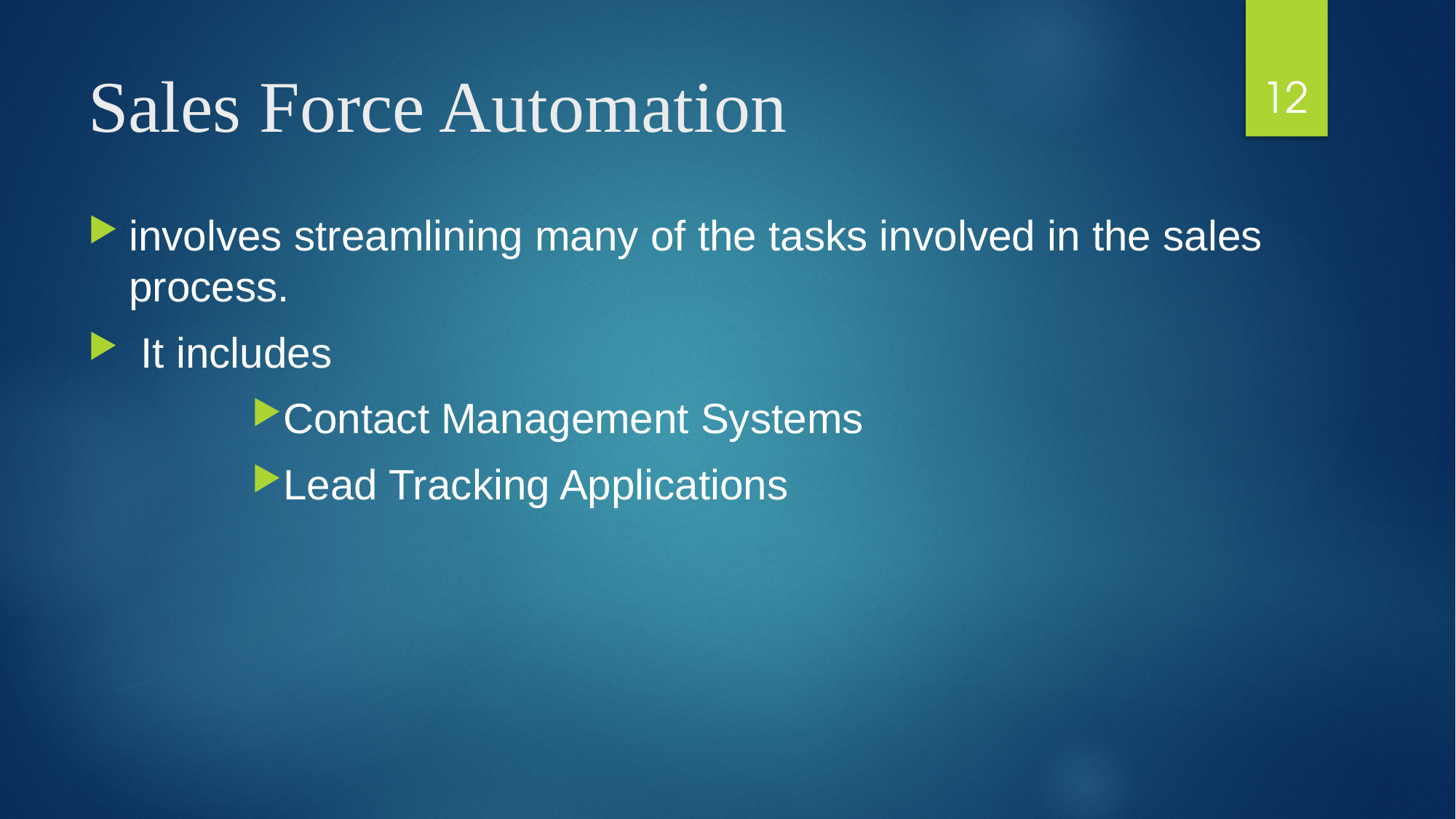

12
# Sales Force Automation
involves streamlining many of the tasks involved in the sales process.
 It includes
Contact Management Systems
Lead Tracking Applications